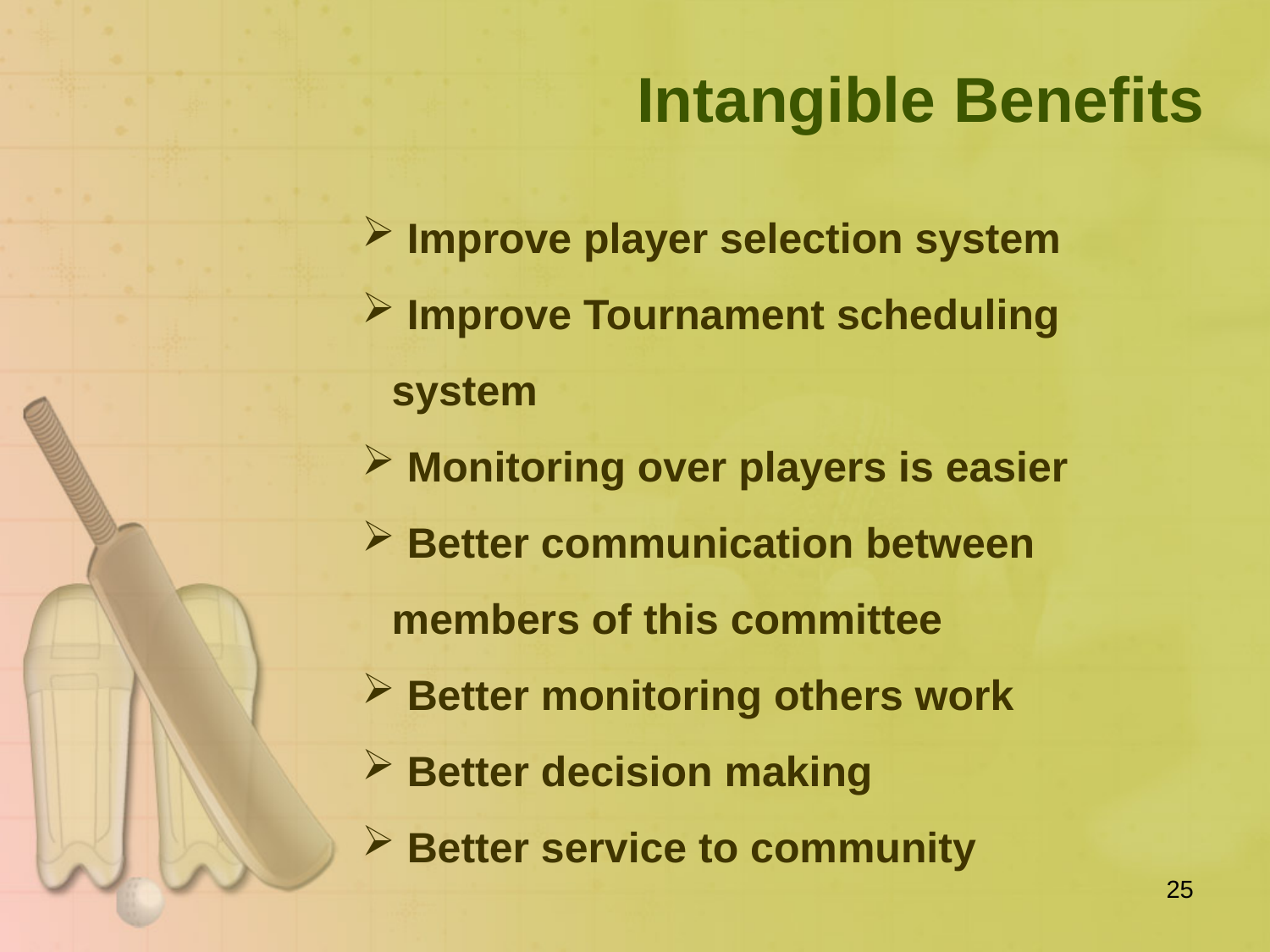

Intangible Benefits
 Improve player selection system
 Improve Tournament scheduling  system
 Monitoring over players is easier
 Better communication between members of this committee
 Better monitoring others work
 Better decision making
 Better service to community
25